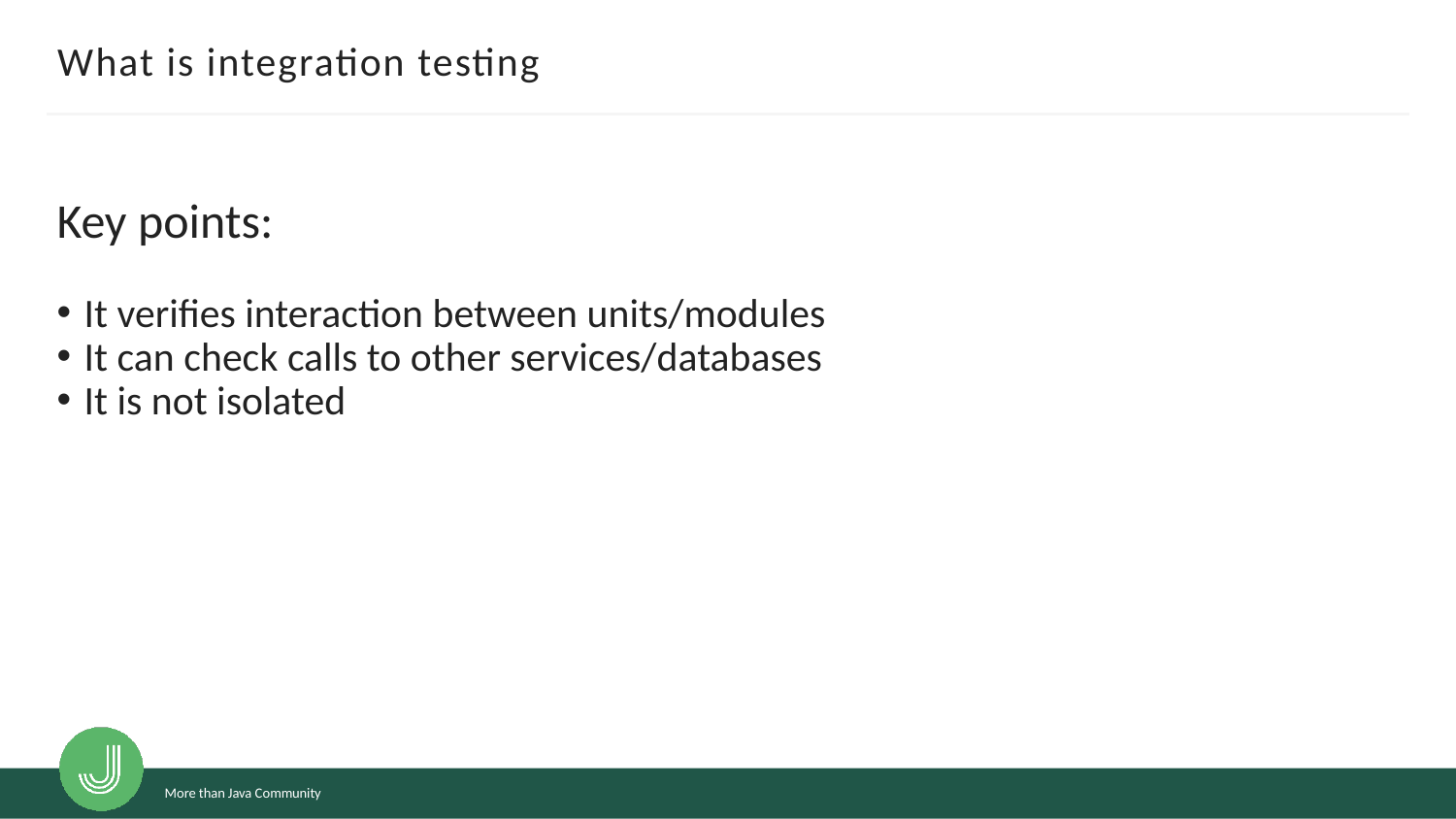

# What is integration testing

Key points:

It verifies interaction between units/modules
It can check calls to other services/databases
It is not isolated